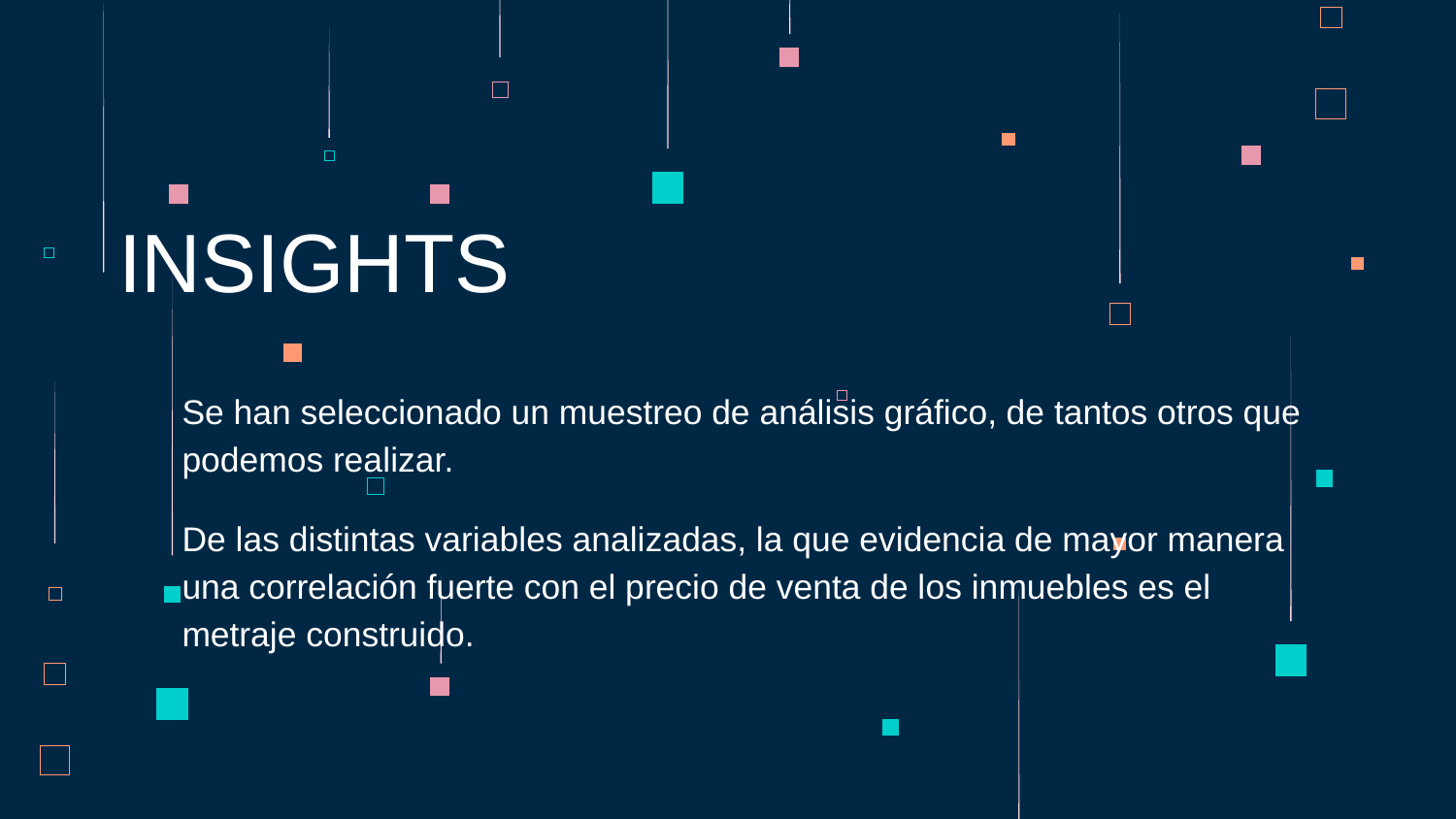

# INSIGHTS
Se han seleccionado un muestreo de análisis gráfico, de tantos otros que podemos realizar.
De las distintas variables analizadas, la que evidencia de mayor manera una correlación fuerte con el precio de venta de los inmuebles es el metraje construido.